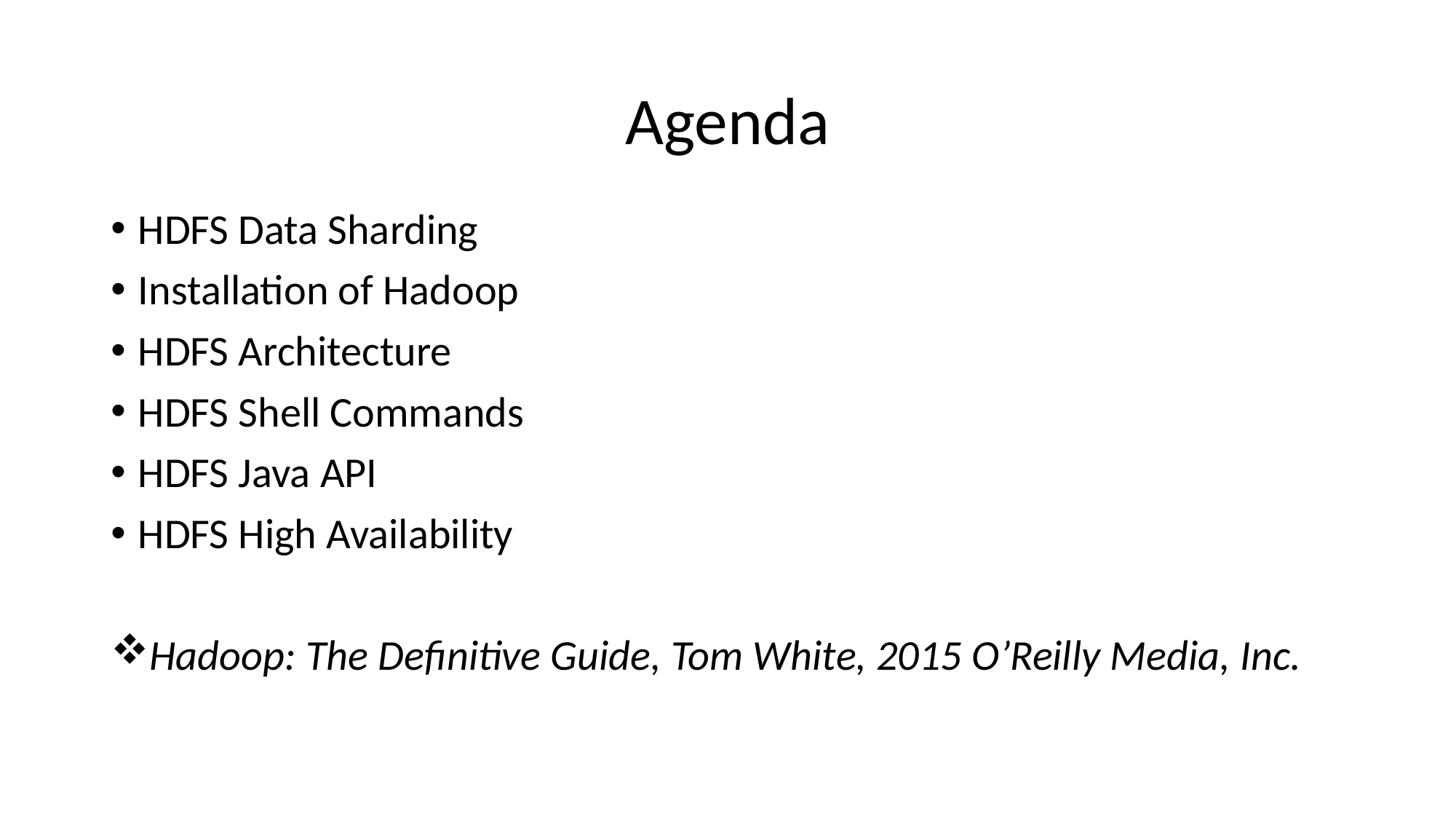

# Agenda
HDFS Data Sharding
Installation of Hadoop
HDFS Architecture
HDFS Shell Commands
HDFS Java API
HDFS High Availability

Hadoop: The Definitive Guide, Tom White, 2015 O’Reilly Media, Inc.